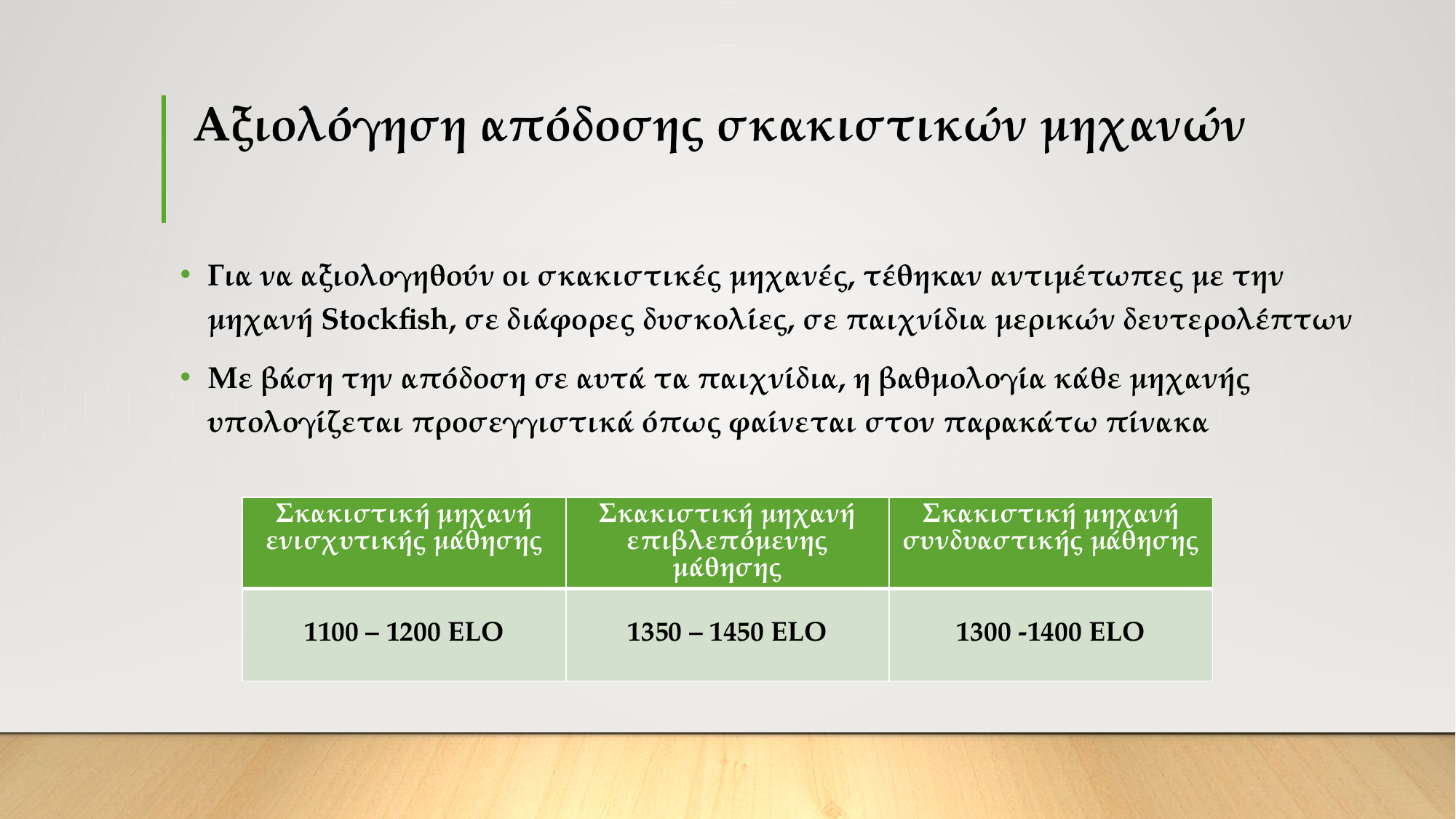

# Αξιολόγηση απόδοσης σκακιστικών μηχανών
Για να αξιολογηθούν οι σκακιστικές μηχανές, τέθηκαν αντιμέτωπες με την μηχανή Stockfish, σε διάφορες δυσκολίες, σε παιχνίδια μερικών δευτερολέπτων
Με βάση την απόδοση σε αυτά τα παιχνίδια, η βαθμολογία κάθε μηχανής υπολογίζεται προσεγγιστικά όπως φαίνεται στον παρακάτω πίνακα

| Σκακιστική μηχανή ενισχυτικής μάθησης | Σκακιστική μηχανή επιβλεπόμενης μάθησης | Σκακιστική μηχανή συνδυαστικής μάθησης |
| --- | --- | --- |
| 1100 – 1200 ELO | 1350 – 1450 ELO | 1300 -1400 ELO |